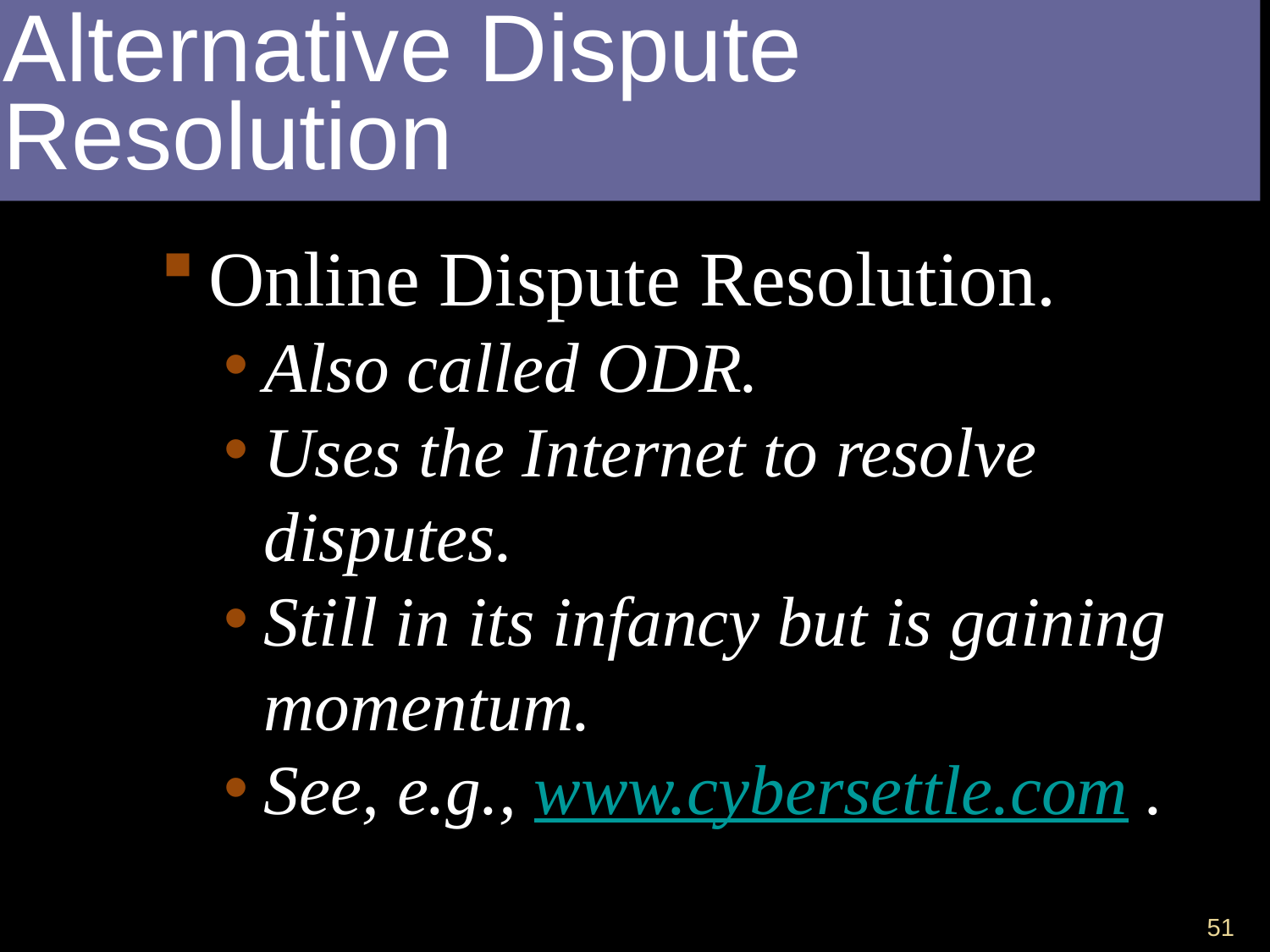

Online Dispute Resolution.
Also called ODR.
Uses the Internet to resolve disputes.
Still in its infancy but is gaining momentum.
See, e.g., www.cybersettle.com .
Alternative Dispute Resolution

51